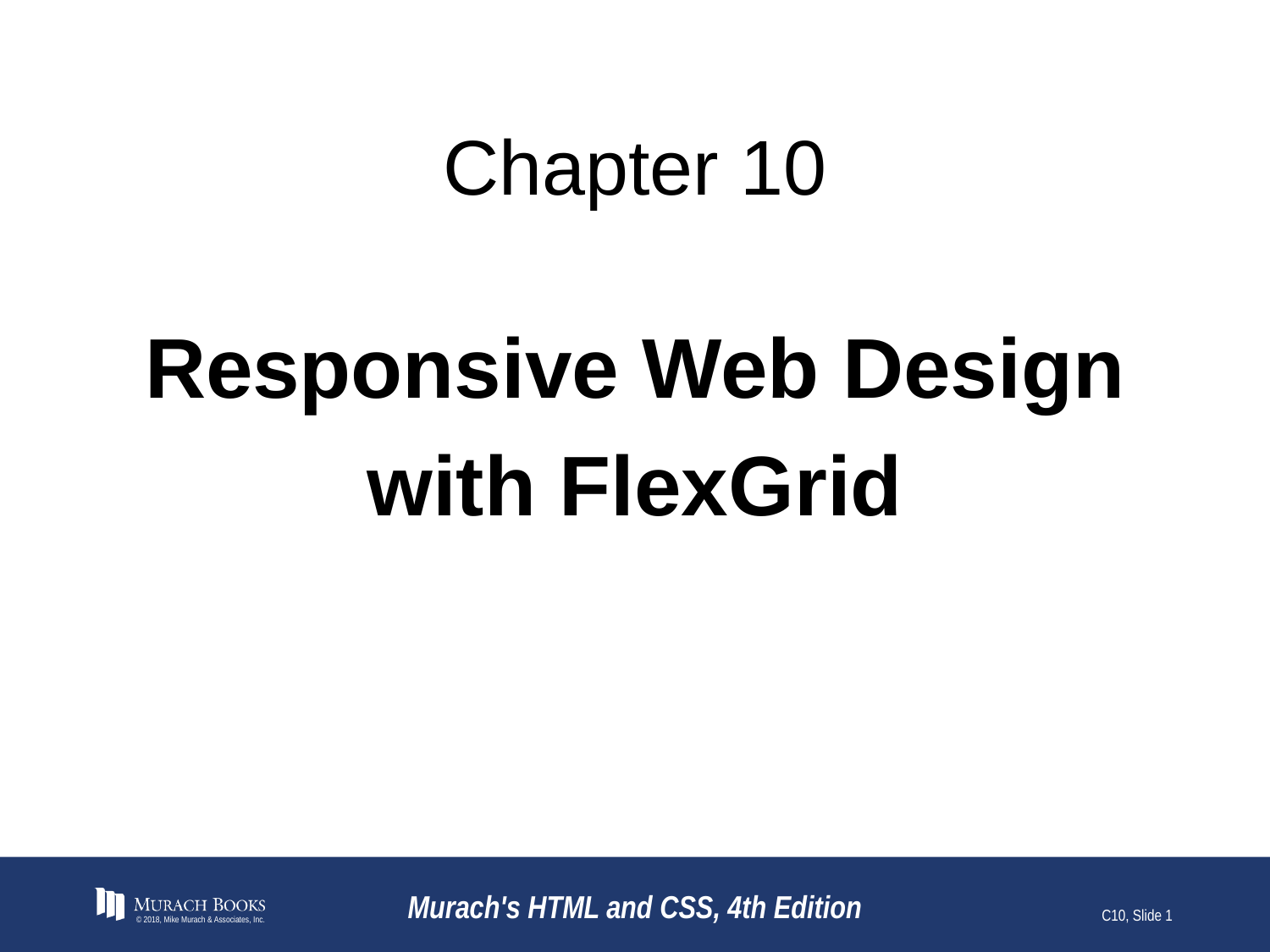

# Chapter 10
Responsive Web Design
with FlexGrid
© 2018, Mike Murach & Associates, Inc.
Murach's HTML and CSS, 4th Edition

C10, Slide 1